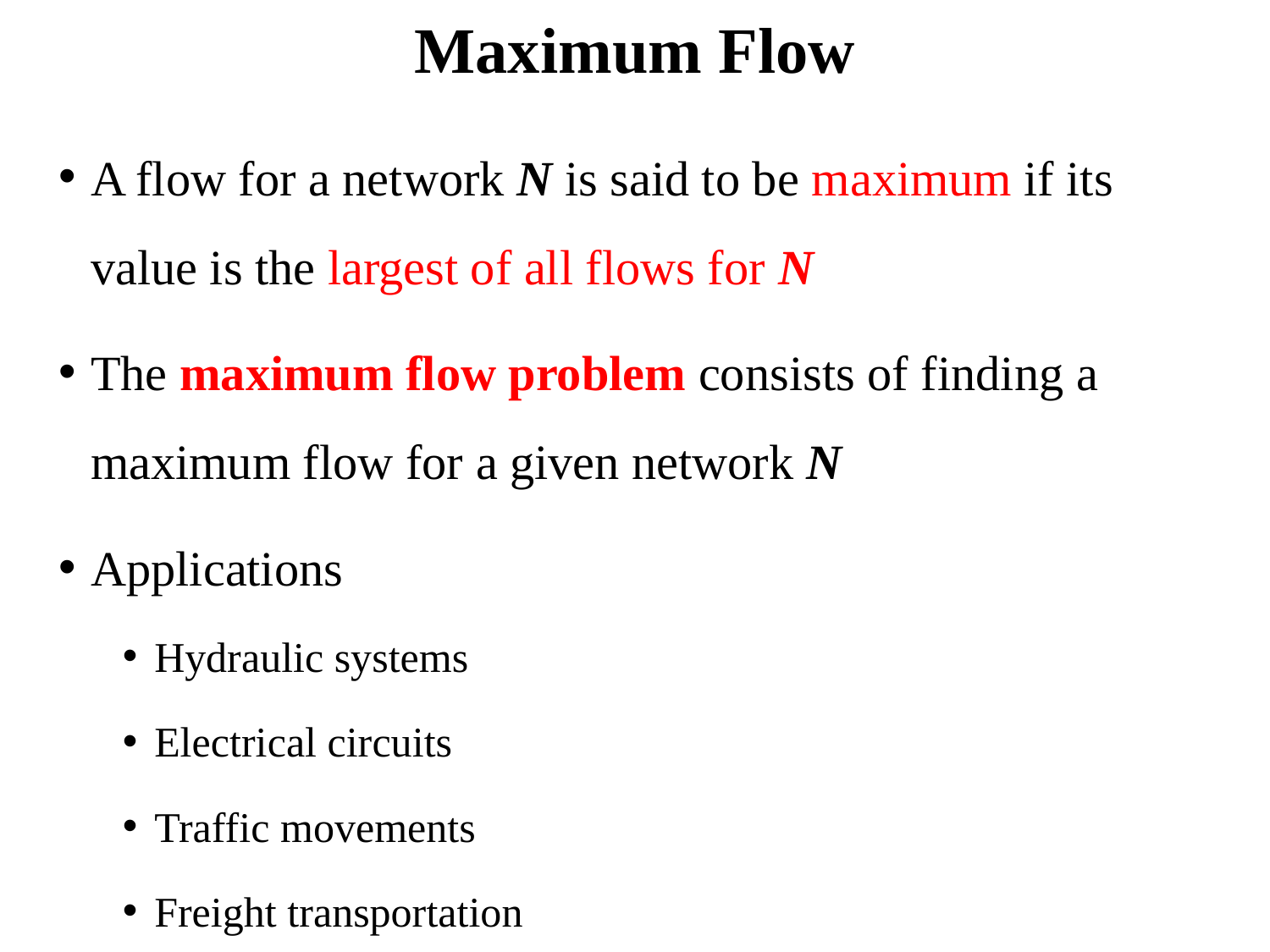

# Maximum Flow
A flow for a network N is said to be maximum if its value is the largest of all flows for N
The maximum flow problem consists of finding a maximum flow for a given network N
Applications
Hydraulic systems
Electrical circuits
Traffic movements
Freight transportation